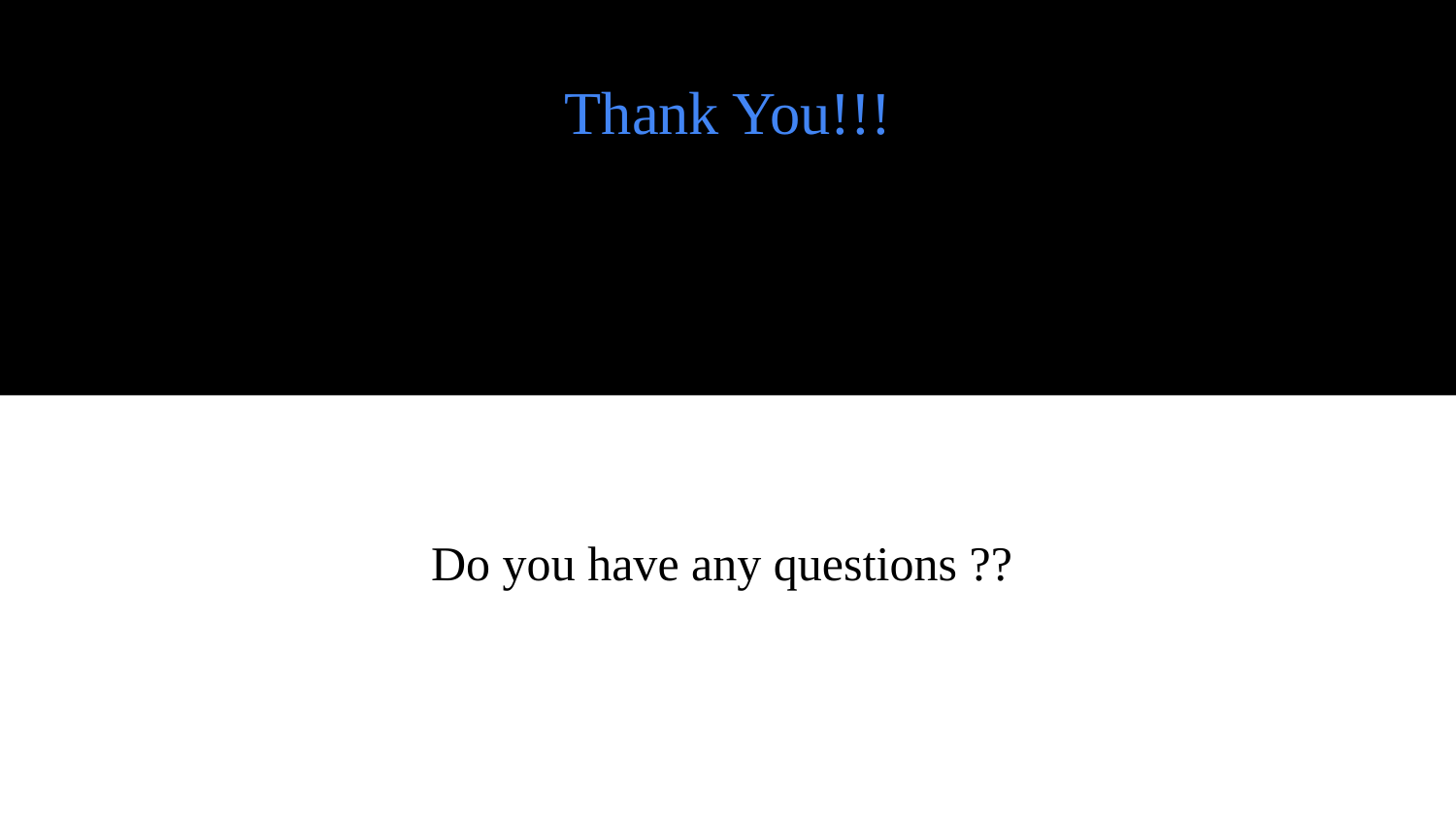

Thank You!!!
Do you have any questions ??